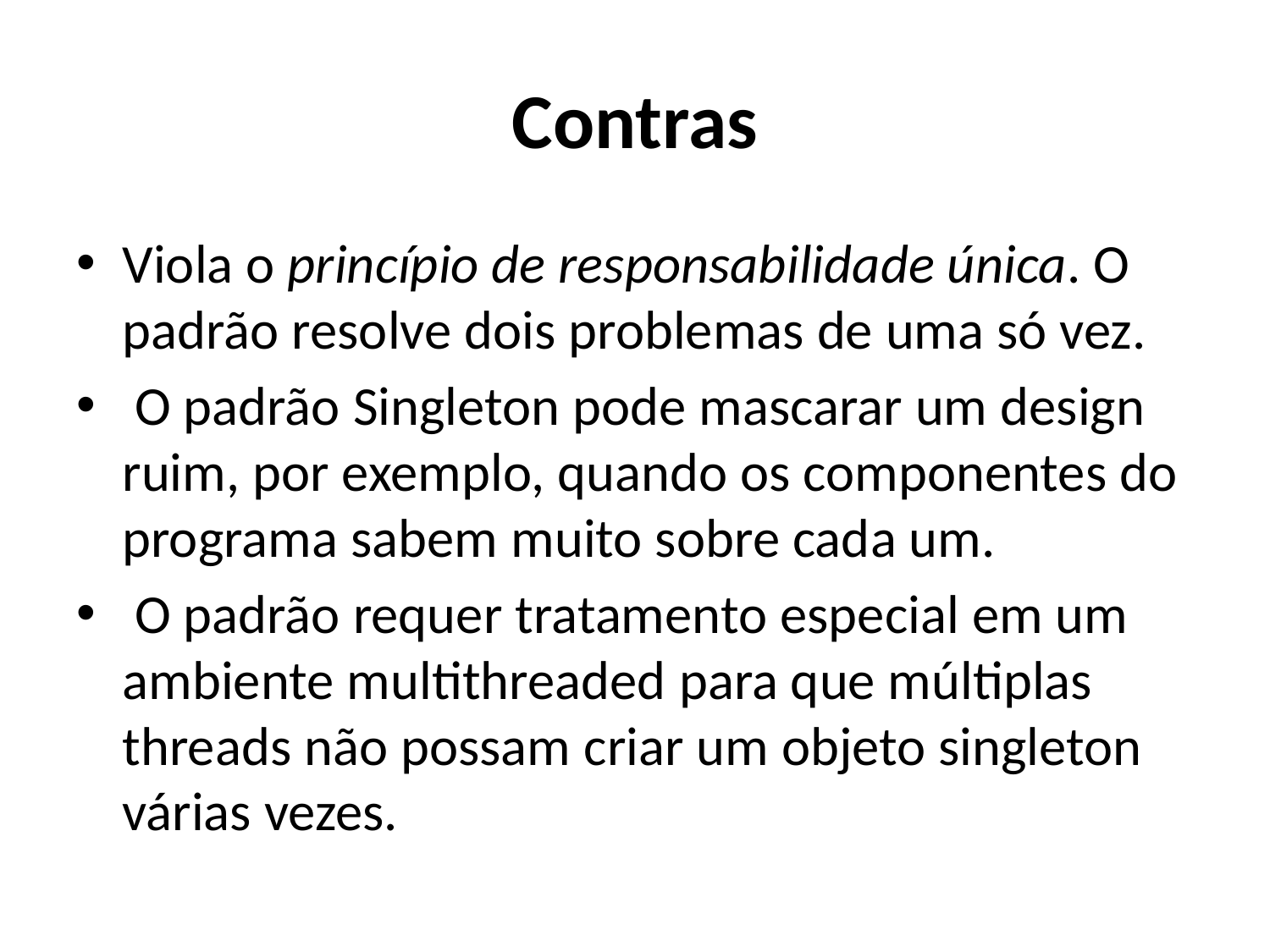

# Contras
Viola o princípio de responsabilidade única. O padrão resolve dois problemas de uma só vez.
 O padrão Singleton pode mascarar um design ruim, por exemplo, quando os componentes do programa sabem muito sobre cada um.
 O padrão requer tratamento especial em um ambiente multithreaded para que múltiplas threads não possam criar um objeto singleton várias vezes.